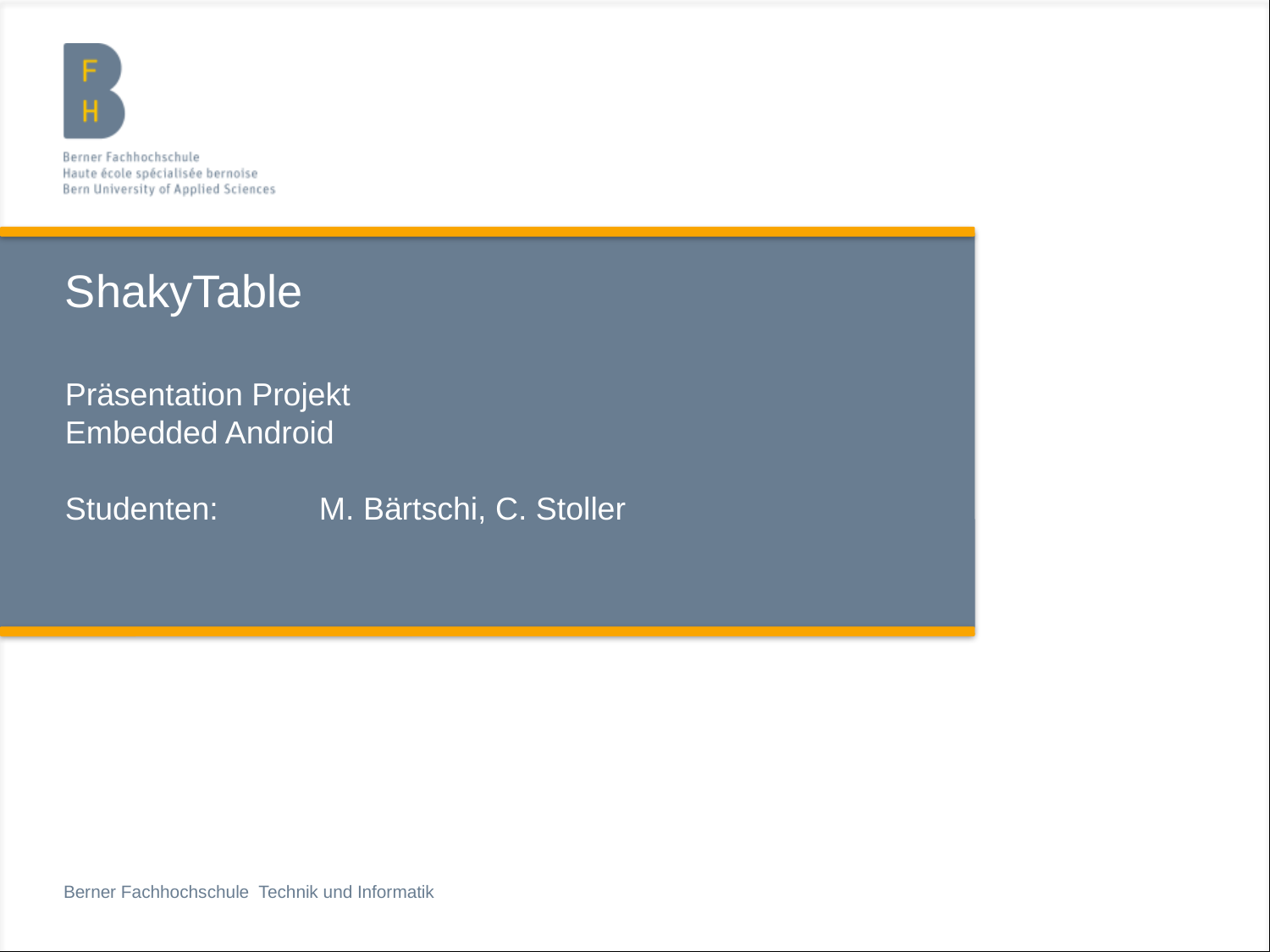

# ShakyTable

Präsentation Projekt
Embedded Android

Studenten: 	M. Bärtschi, C. Stoller